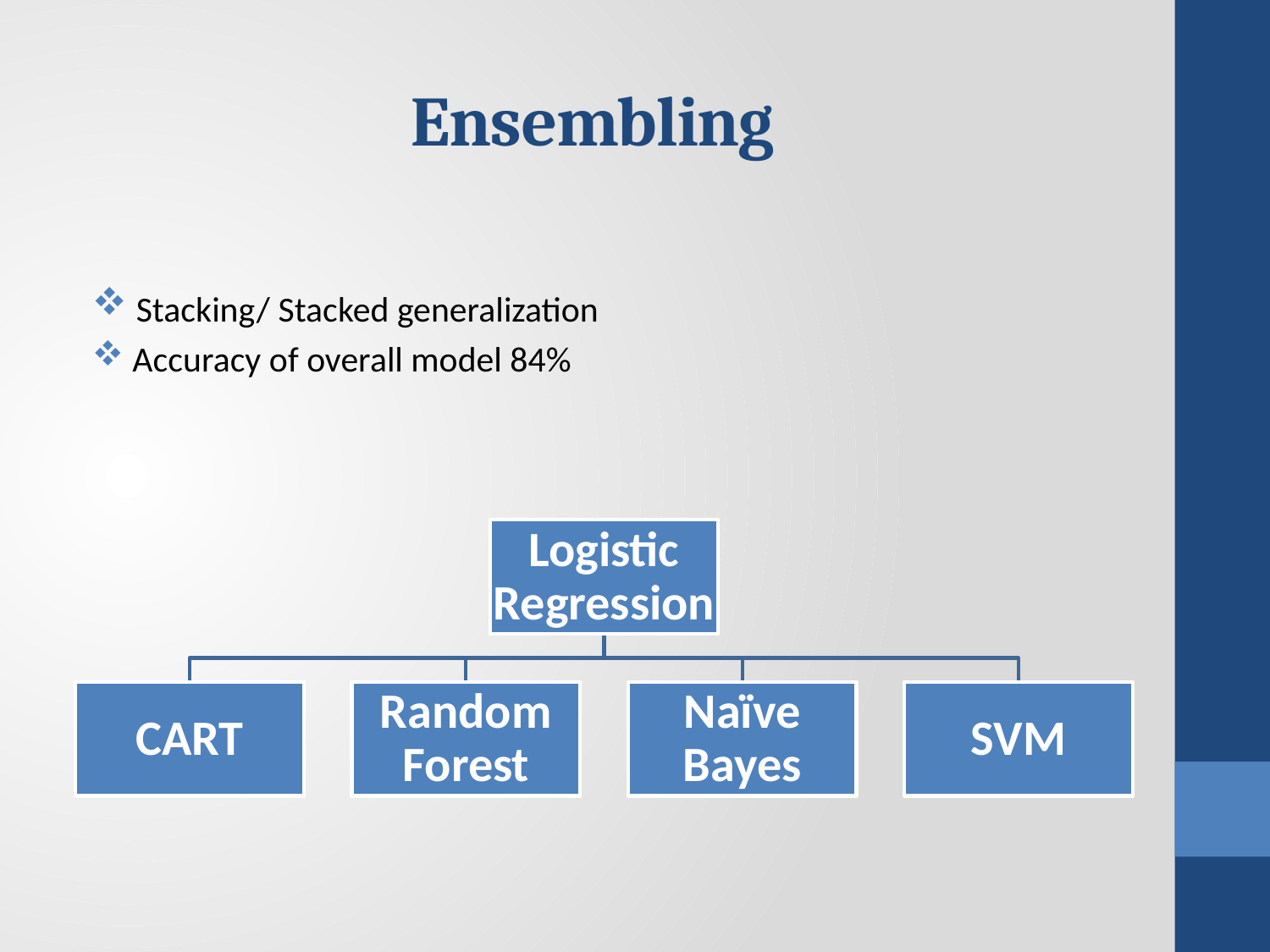

# Ensembling

 Stacking/ Stacked generalization
 Accuracy of overall model 84%

Logistic Regression
CART
Random Forest
Naïve Bayes
SVM